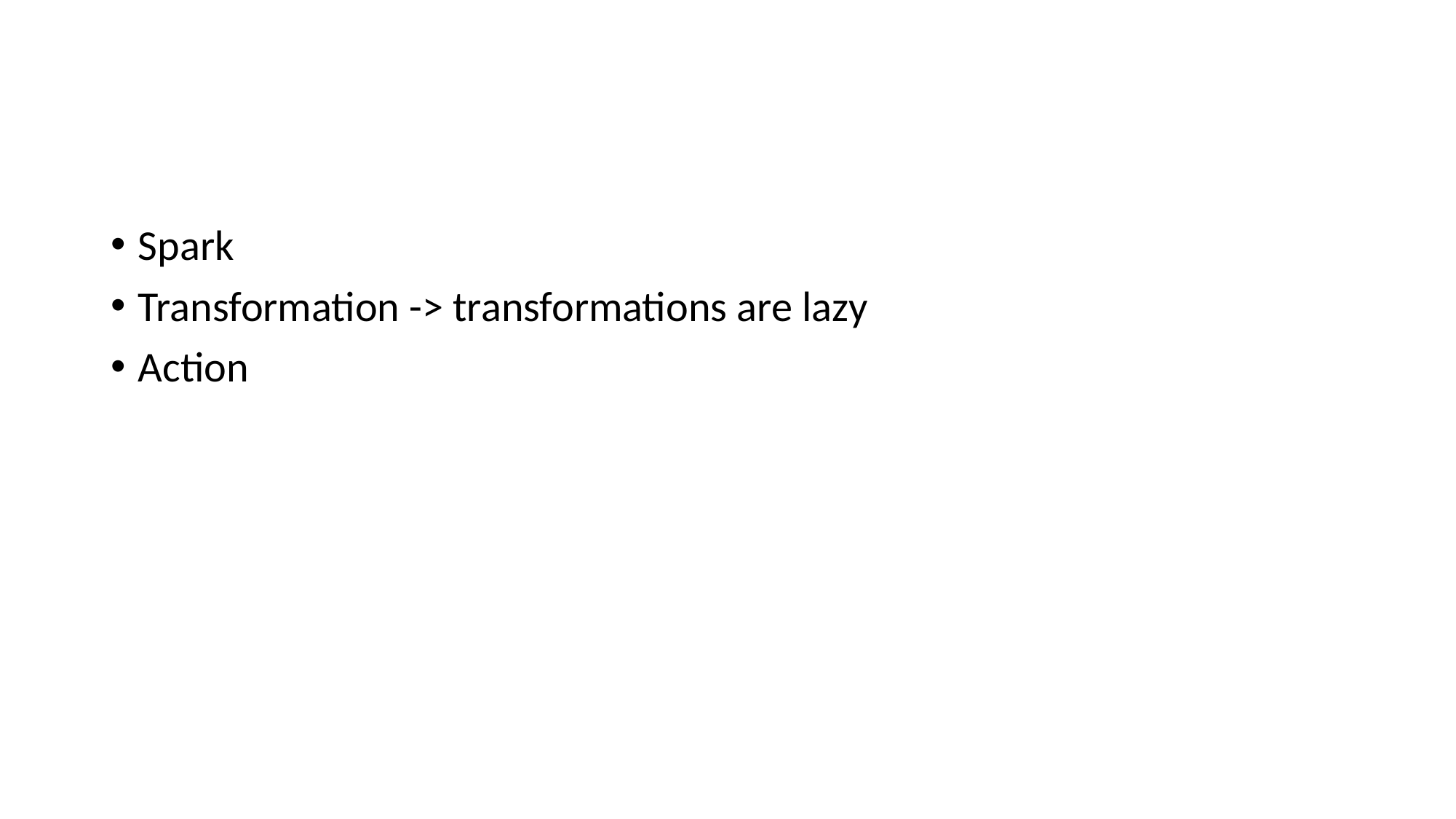

#
Spark
Transformation -> transformations are lazy
Action